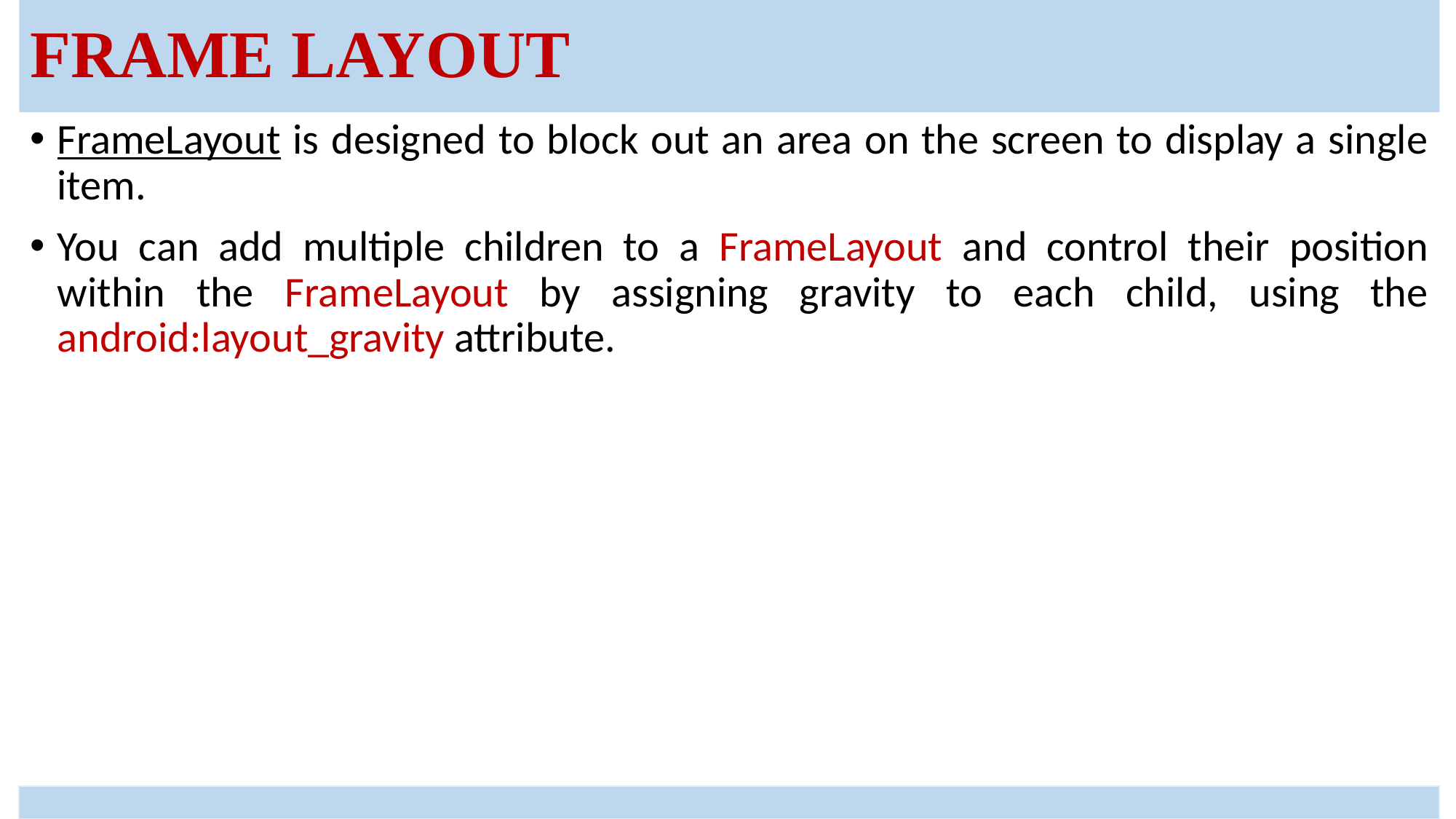

# Frame Layout
FrameLayout is designed to block out an area on the screen to display a single item.
You can add multiple children to a FrameLayout and control their position within the FrameLayout by assigning gravity to each child, using the android:layout_gravity attribute.